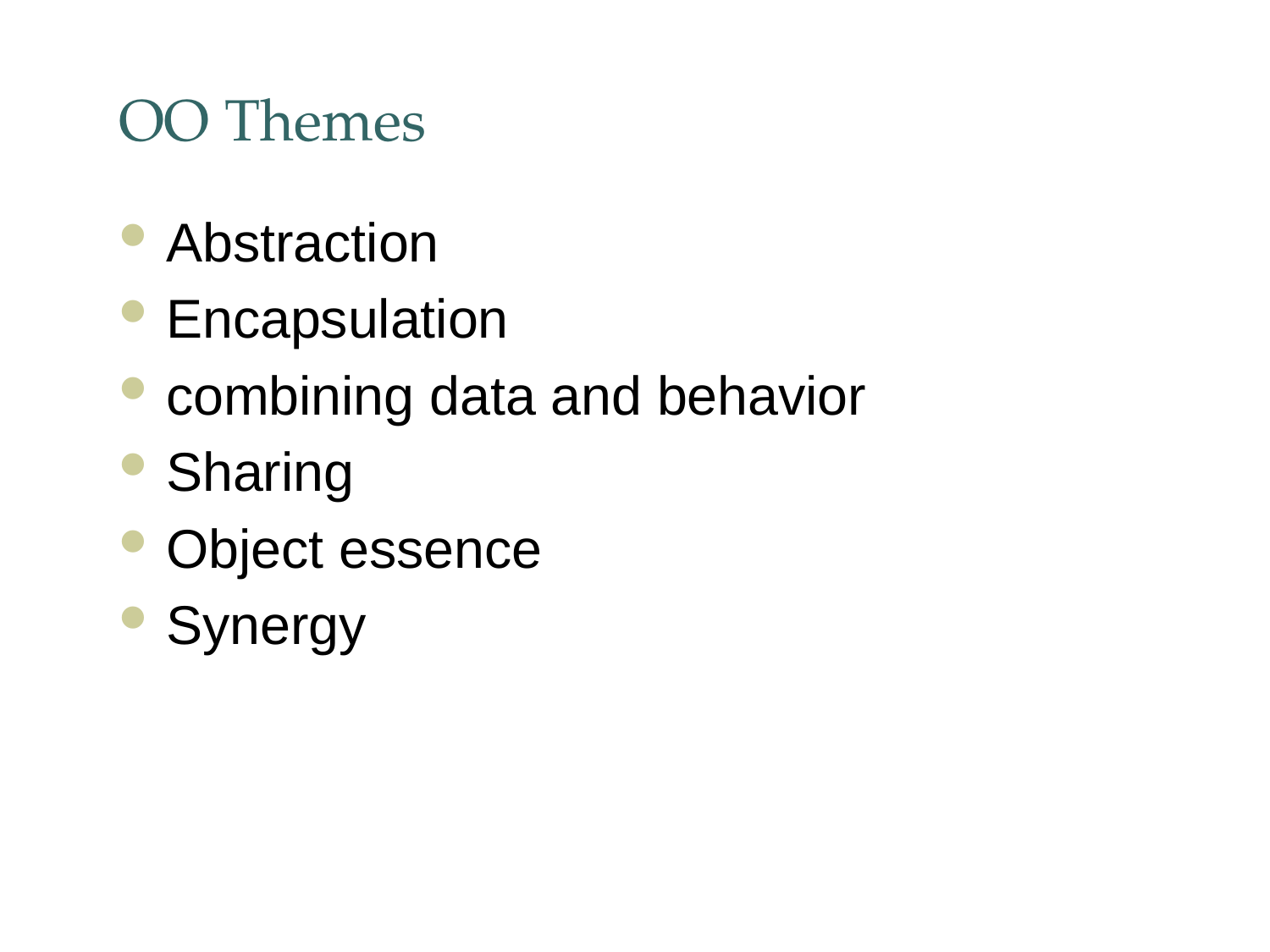

# OO Themes
Abstraction
Encapsulation
combining data and behavior
Sharing
Object essence
Synergy